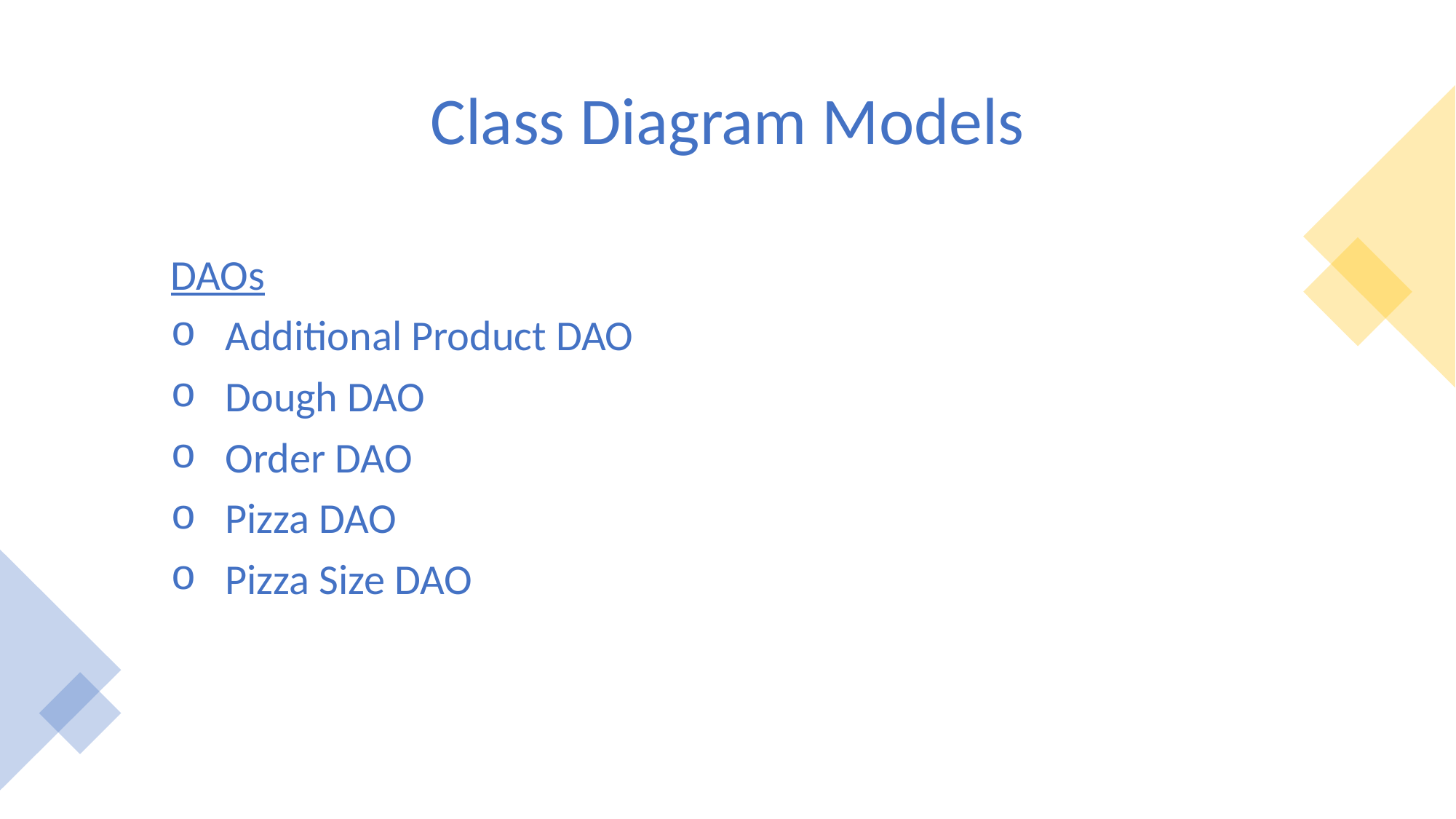

# Class Diagram Models

DAOs
Additional Product DAO
Dough DAO
Order DAO
Pizza DAO
Pizza Size DAO